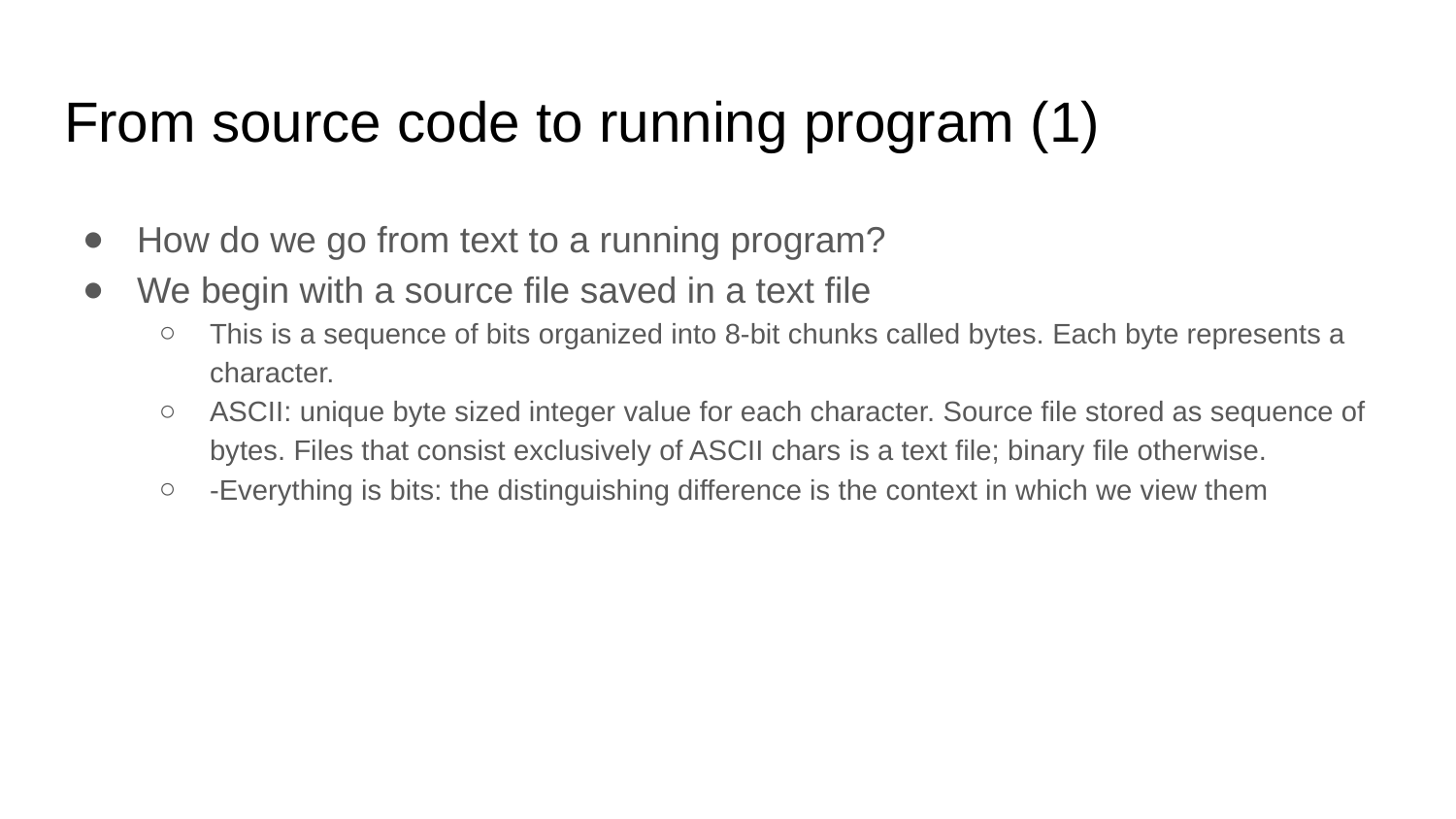

# From source code to running program (1)
How do we go from text to a running program?
We begin with a source file saved in a text file
This is a sequence of bits organized into 8-bit chunks called bytes. Each byte represents a character.
ASCII: unique byte sized integer value for each character. Source file stored as sequence of bytes. Files that consist exclusively of ASCII chars is a text file; binary file otherwise.
-Everything is bits: the distinguishing difference is the context in which we view them